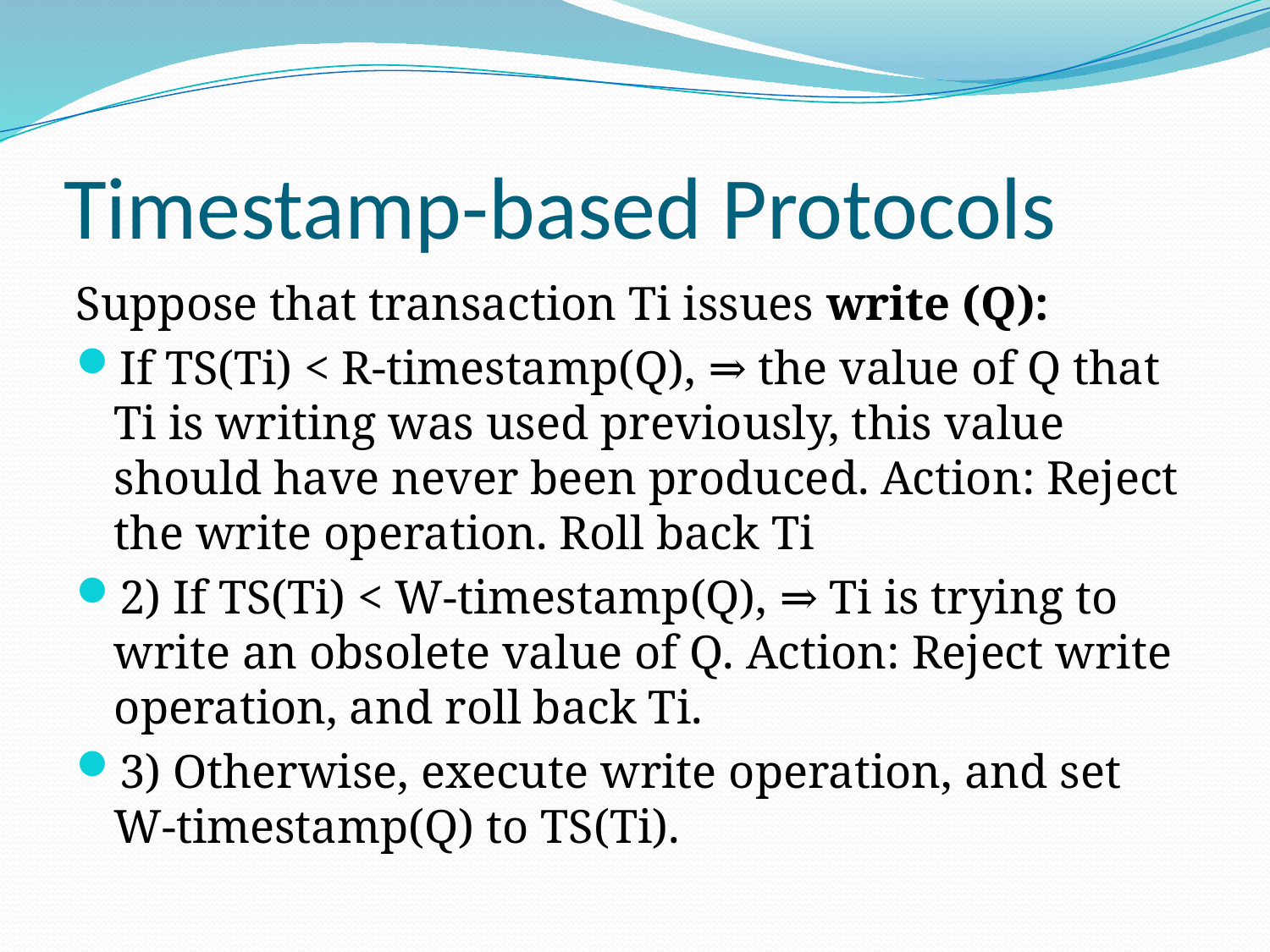

# Timestamp-based Protocols
Suppose that transaction Ti issues write (Q):
If TS(Ti) < R-timestamp(Q), ⇒ the value of Q that Ti is writing was used previously, this value should have never been produced. Action: Reject the write operation. Roll back Ti
2) If TS(Ti) < W-timestamp(Q), ⇒ Ti is trying to write an obsolete value of Q. Action: Reject write operation, and roll back Ti.
3) Otherwise, execute write operation, and set W-timestamp(Q) to TS(Ti).